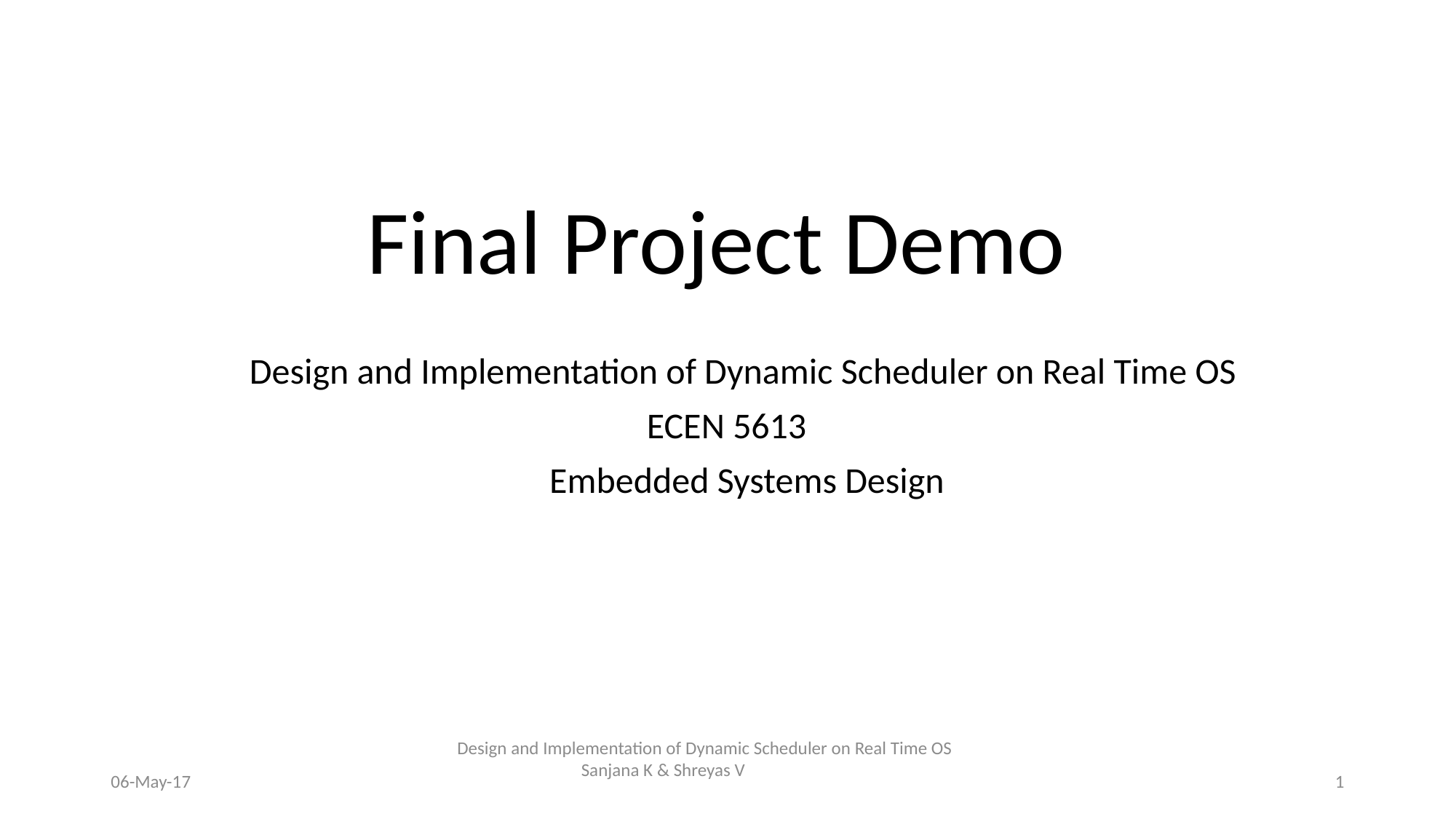

# Final Project Demo
    Design and Implementation of Dynamic Scheduler on Real Time OS
ECEN 5613
     Embedded Systems Design
Design and Implementation of Dynamic Scheduler on Real Time OS
Sanjana K & Shreyas V
06-May-17
1